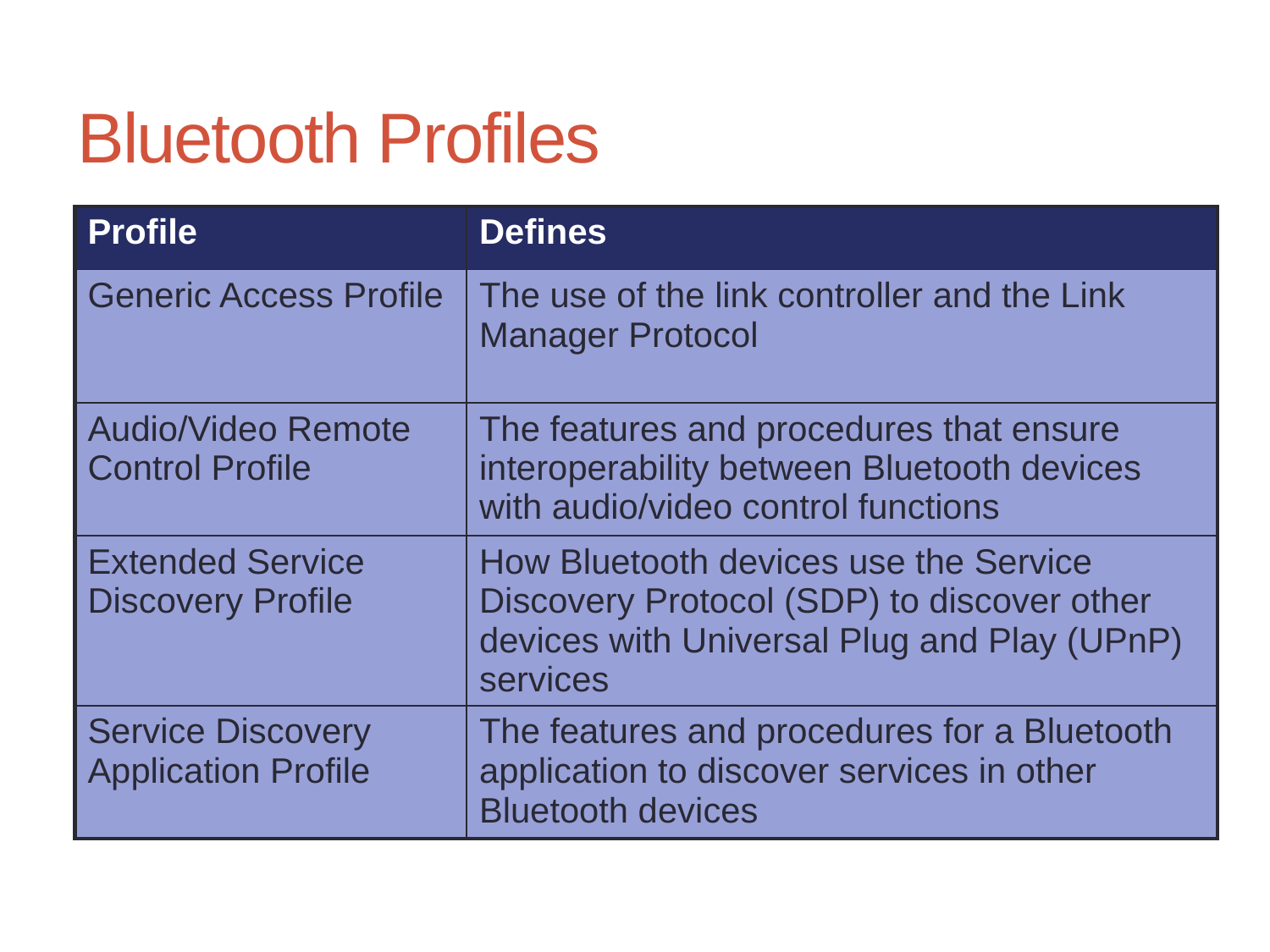

# Bluetooth Profiles
| Profile | Defines |
| --- | --- |
| Generic Access Profile | The use of the link controller and the Link Manager Protocol |
| Audio/Video Remote Control Profile | The features and procedures that ensure interoperability between Bluetooth devices with audio/video control functions |
| Extended Service Discovery Profile | How Bluetooth devices use the Service Discovery Protocol (SDP) to discover other devices with Universal Plug and Play (UPnP) services |
| Service Discovery Application Profile | The features and procedures for a Bluetooth application to discover services in other Bluetooth devices |